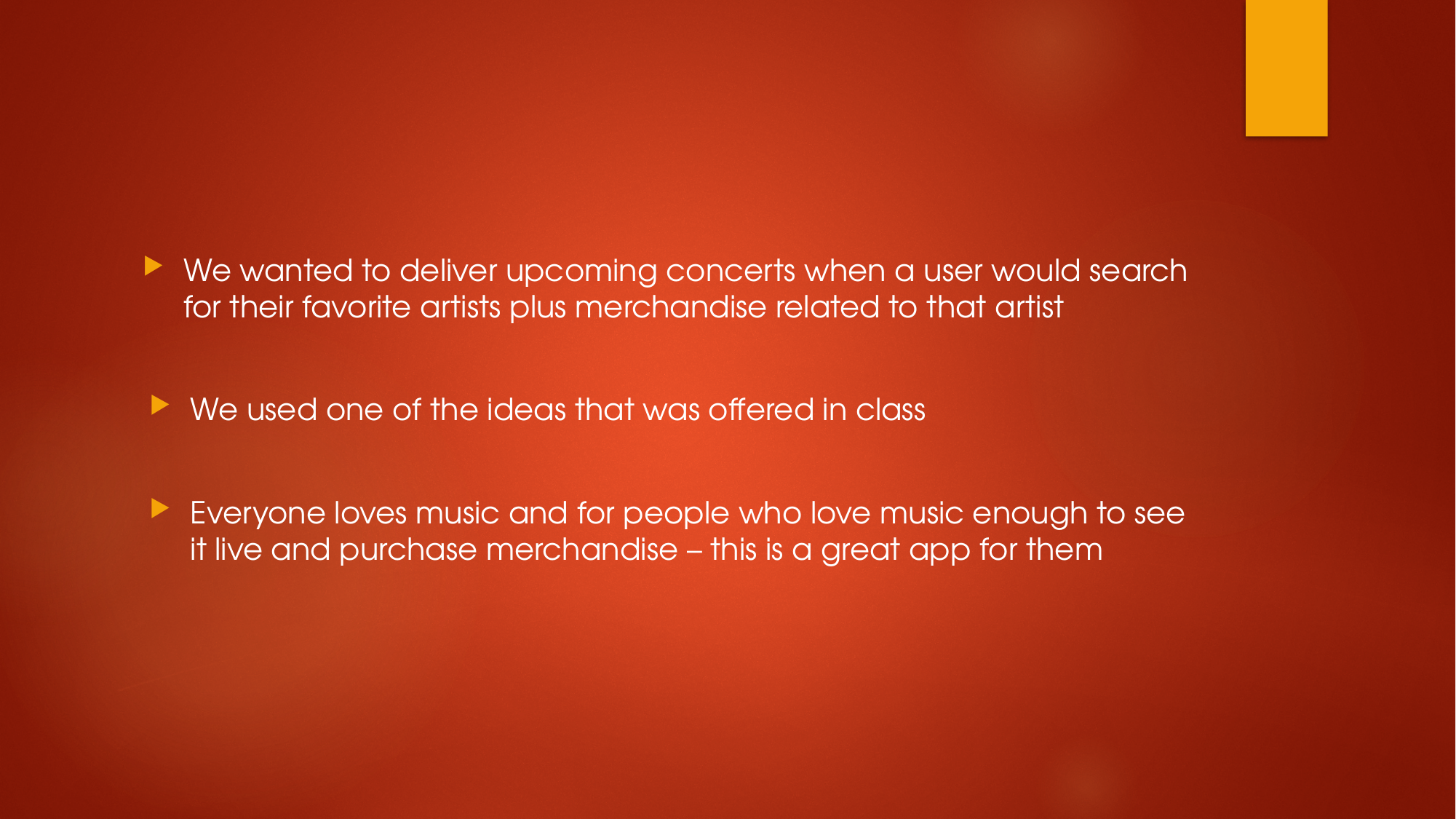

#
We wanted to deliver upcoming concerts when a user would search for their favorite artists plus merchandise related to that artist

We used one of the ideas that was offered in class

Everyone loves music and for people who love music enough to see it live and purchase merchandise – this is a great app for them